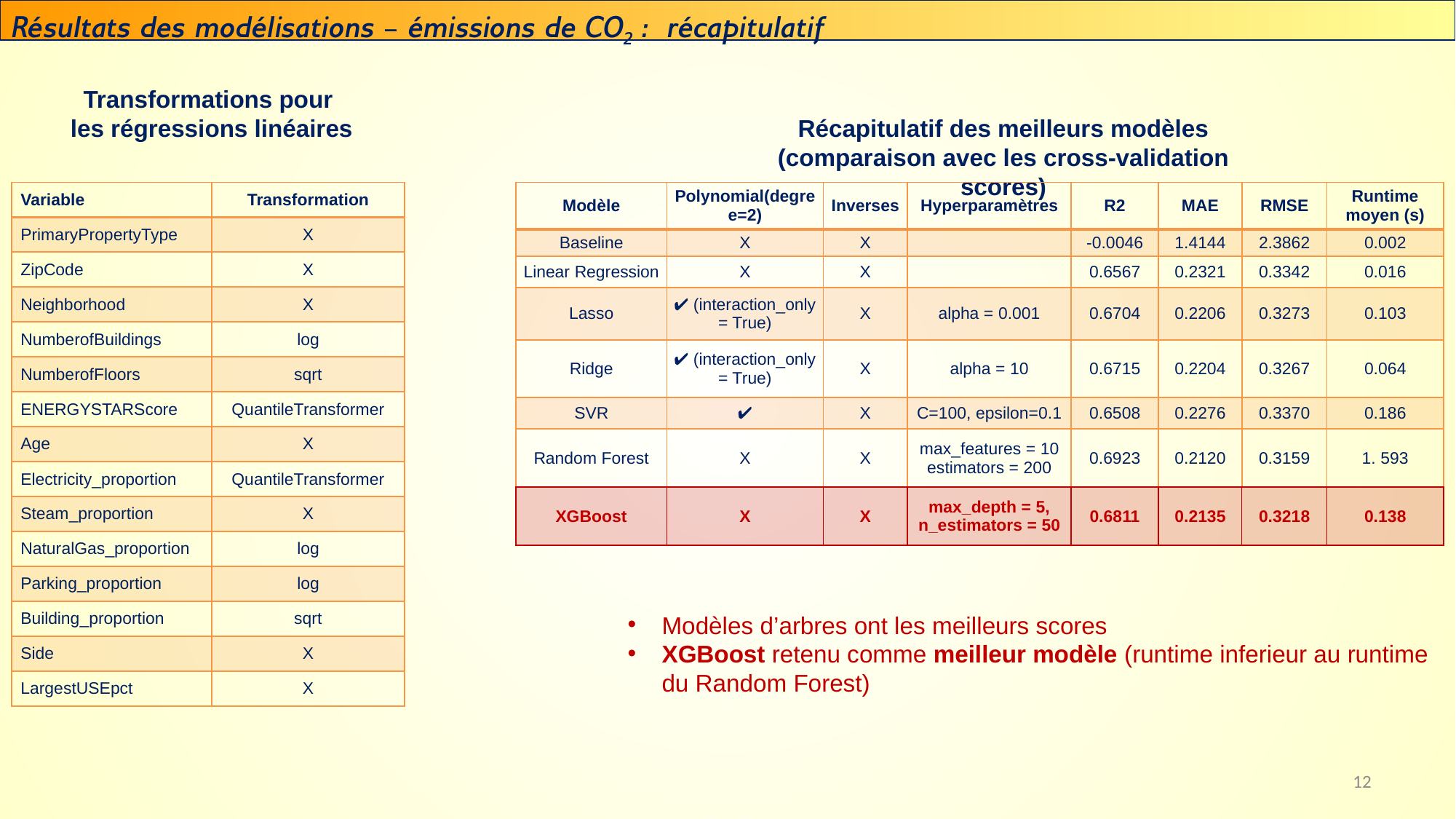

Résultats des modélisations – émissions de CO2 :  récapitulatif
Transformations pour
les régressions linéaires
Récapitulatif des meilleurs modèles
(comparaison avec les cross-validation scores)
| Variable | Transformation |
| --- | --- |
| PrimaryPropertyType | X |
| ZipCode | X |
| Neighborhood | X |
| NumberofBuildings | log |
| NumberofFloors | sqrt |
| ENERGYSTARScore | QuantileTransformer |
| Age | X |
| Electricity\_proportion | QuantileTransformer |
| Steam\_proportion | X |
| NaturalGas\_proportion | log |
| Parking\_proportion | log |
| Building\_proportion | sqrt |
| Side | X |
| LargestUSEpct | X |
| Modèle | Polynomial(degree=2) | Inverses | Hyperparamètres | R2 | MAE | RMSE | Runtime moyen (s) |
| --- | --- | --- | --- | --- | --- | --- | --- |
| Baseline | X | X |  | -0.0046 | 1.4144 | 2.3862 | 0.002 |
| Linear Regression | X | X |  | 0.6567 | 0.2321 | 0.3342 | 0.016 |
| Lasso | ✔ (interaction\_only = True) | X | alpha = 0.001 | 0.6704 | 0.2206 | 0.3273 | 0.103 |
| Ridge | ✔ (interaction\_only = True) | X | alpha = 10 | 0.6715 | 0.2204 | 0.3267 | 0.064 |
| SVR | ✔ | X | C=100, epsilon=0.1 | 0.6508 | 0.2276 | 0.3370 | 0.186 |
| Random Forest | X | X | max\_features = 10 estimators = 200 | 0.6923 | 0.2120 | 0.3159 | 1. 593 |
| XGBoost | X | X | max\_depth = 5, n\_estimators = 50 | 0.6811 | 0.2135 | 0.3218 | 0.138 |
Modèles d’arbres ont les meilleurs scores
XGBoost retenu comme meilleur modèle (runtime inferieur au runtime du Random Forest)
12